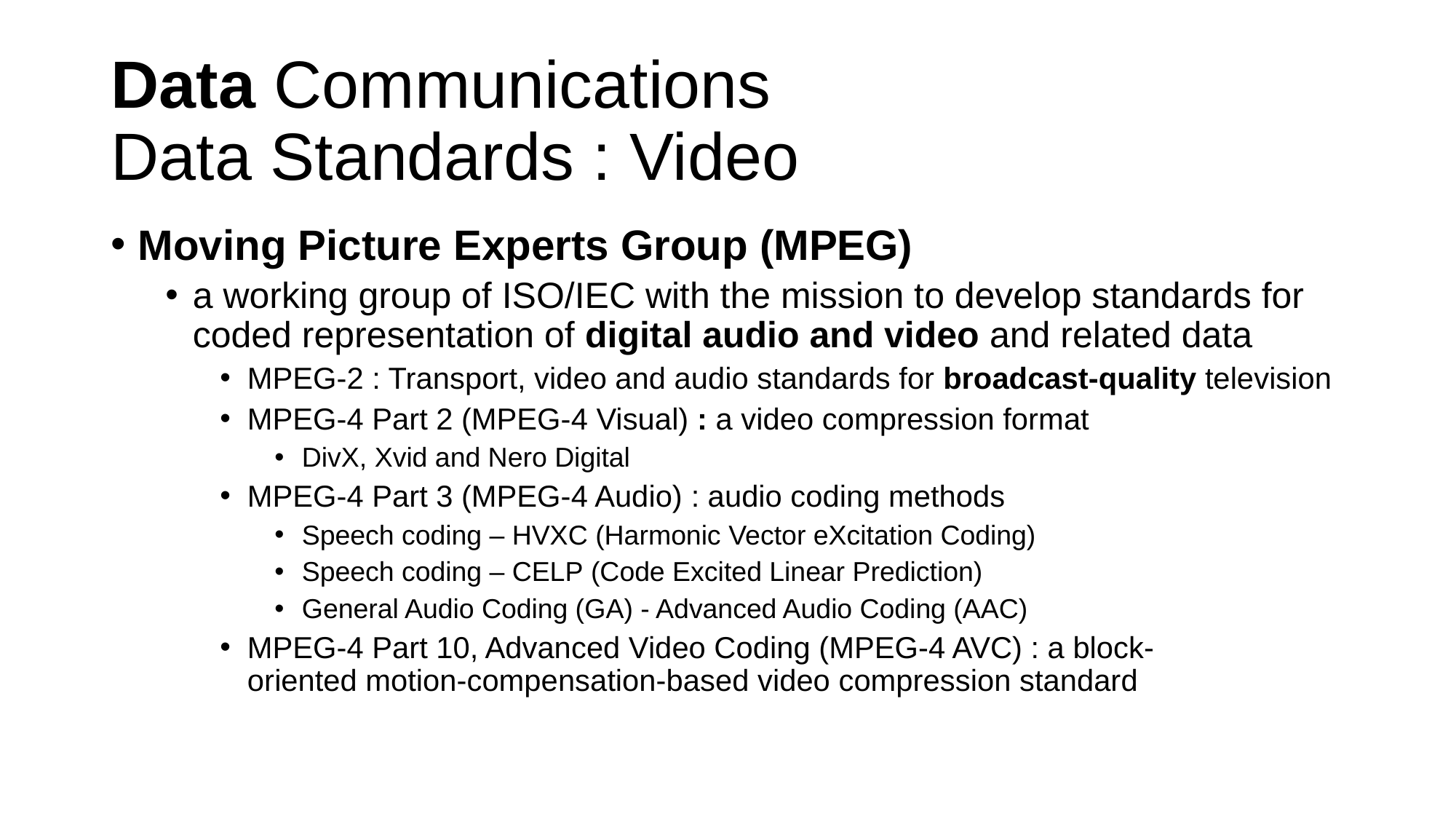

# Data Communications Data Standards : Video
Moving Picture Experts Group (MPEG)
a working group of ISO/IEC with the mission to develop standards for coded representation of digital audio and video and related data
MPEG-2 : Transport, video and audio standards for broadcast-quality television
MPEG-4 Part 2 (MPEG-4 Visual) : a video compression format
DivX, Xvid and Nero Digital
MPEG-4 Part 3 (MPEG-4 Audio) : audio coding methods
Speech coding – HVXC (Harmonic Vector eXcitation Coding)
Speech coding – CELP (Code Excited Linear Prediction)
General Audio Coding (GA) - Advanced Audio Coding (AAC)
MPEG-4 Part 10, Advanced Video Coding (MPEG-4 AVC) : a block-oriented motion-compensation-based video compression standard